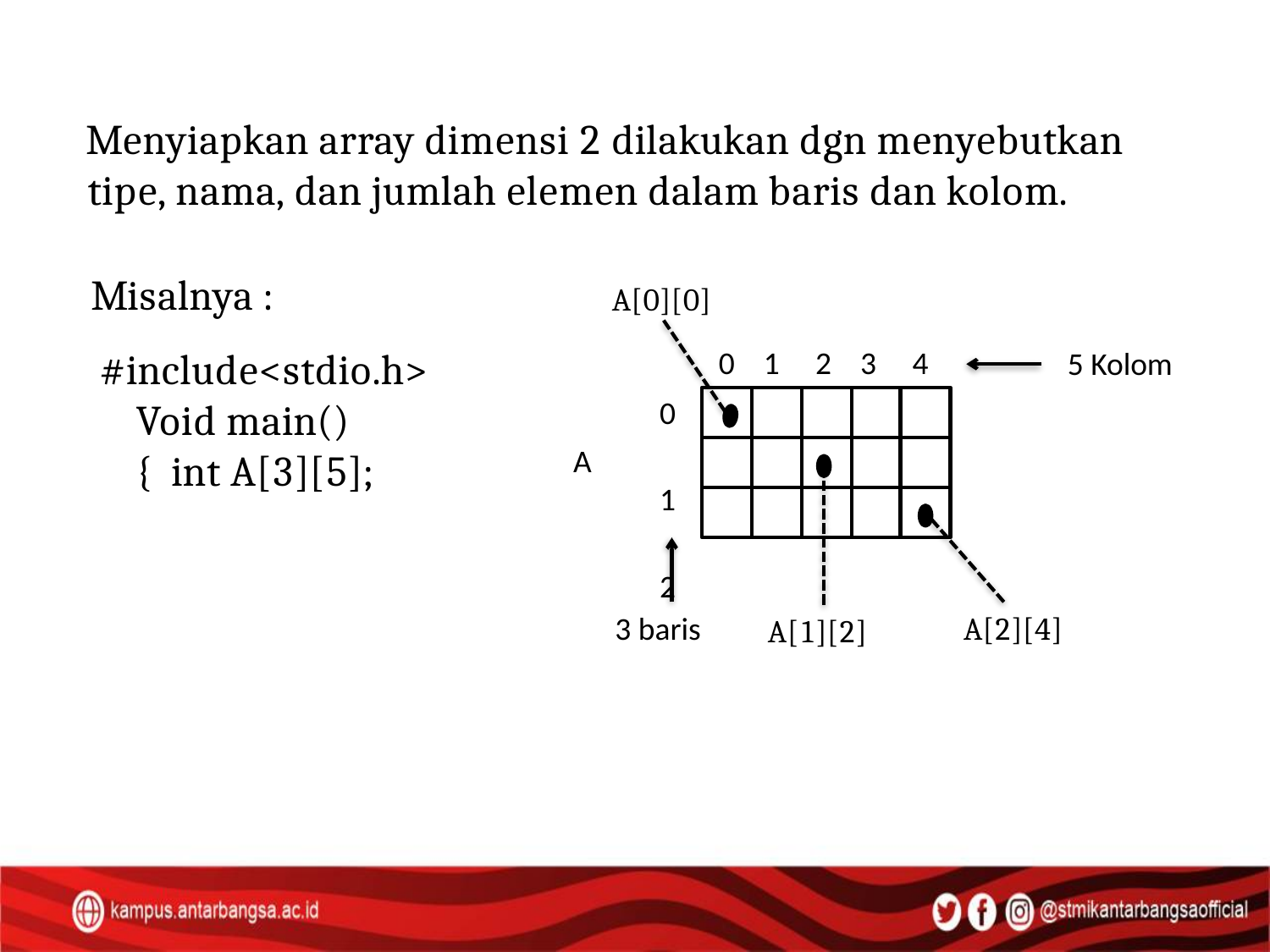

Menyiapkan array dimensi 2 dilakukan dgn menyebutkan tipe, nama, dan jumlah elemen dalam baris dan kolom.
Misalnya :
A[0][0]

#include<stdio.h>
	Void main()
	{  int A[3][5];
0    1     2    3     4
5 Kolom
0
1
2

A

3 baris
A[2][4]
A[1][2]